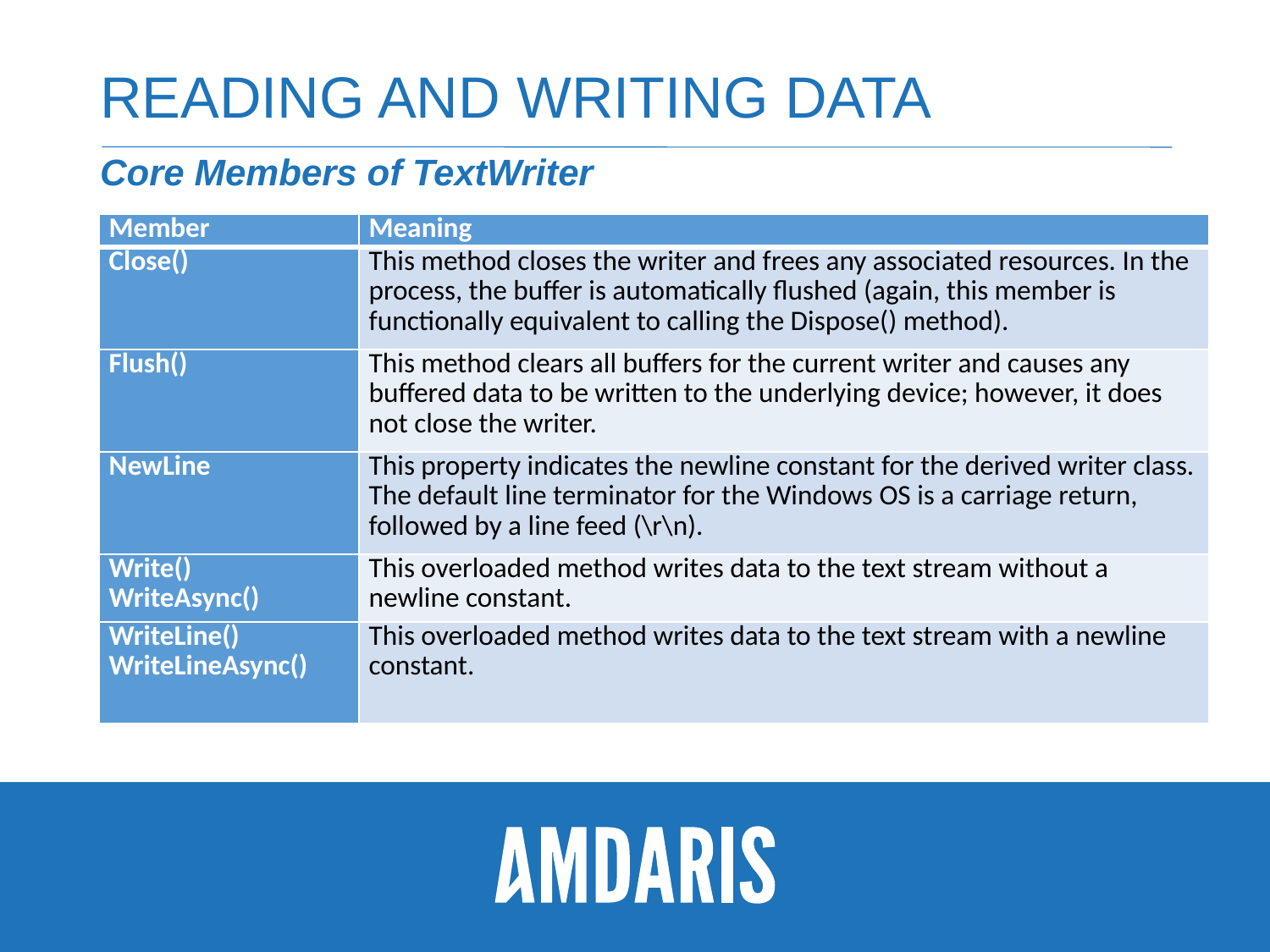

# Reading and writing data
Core Members of TextWriter

| Member | Meaning |
| --- | --- |
| Close() | This method closes the writer and frees any associated resources. In the process, the buffer is automatically flushed (again, this member is functionally equivalent to calling the Dispose() method). |
| Flush() | This method clears all buffers for the current writer and causes any buffered data to be written to the underlying device; however, it does not close the writer. |
| NewLine | This property indicates the newline constant for the derived writer class. The default line terminator for the Windows OS is a carriage return, followed by a line feed (\r\n). |
| Write() WriteAsync() | This overloaded method writes data to the text stream without a newline constant. |
| WriteLine() WriteLineAsync() | This overloaded method writes data to the text stream with a newline constant. |